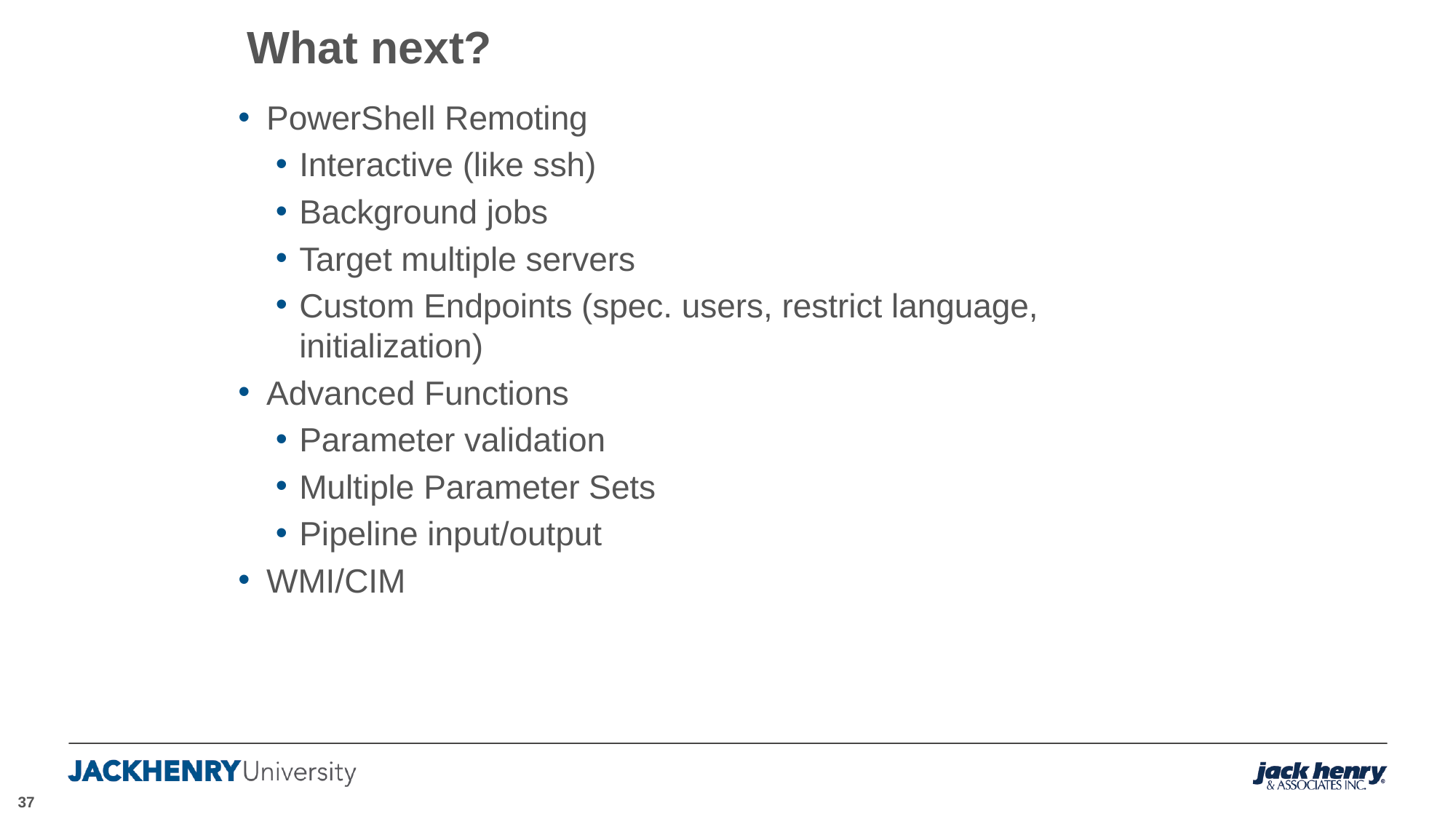

# What next?
PowerShell Remoting
Interactive (like ssh)
Background jobs
Target multiple servers
Custom Endpoints (spec. users, restrict language, initialization)
Advanced Functions
Parameter validation
Multiple Parameter Sets
Pipeline input/output
WMI/CIM